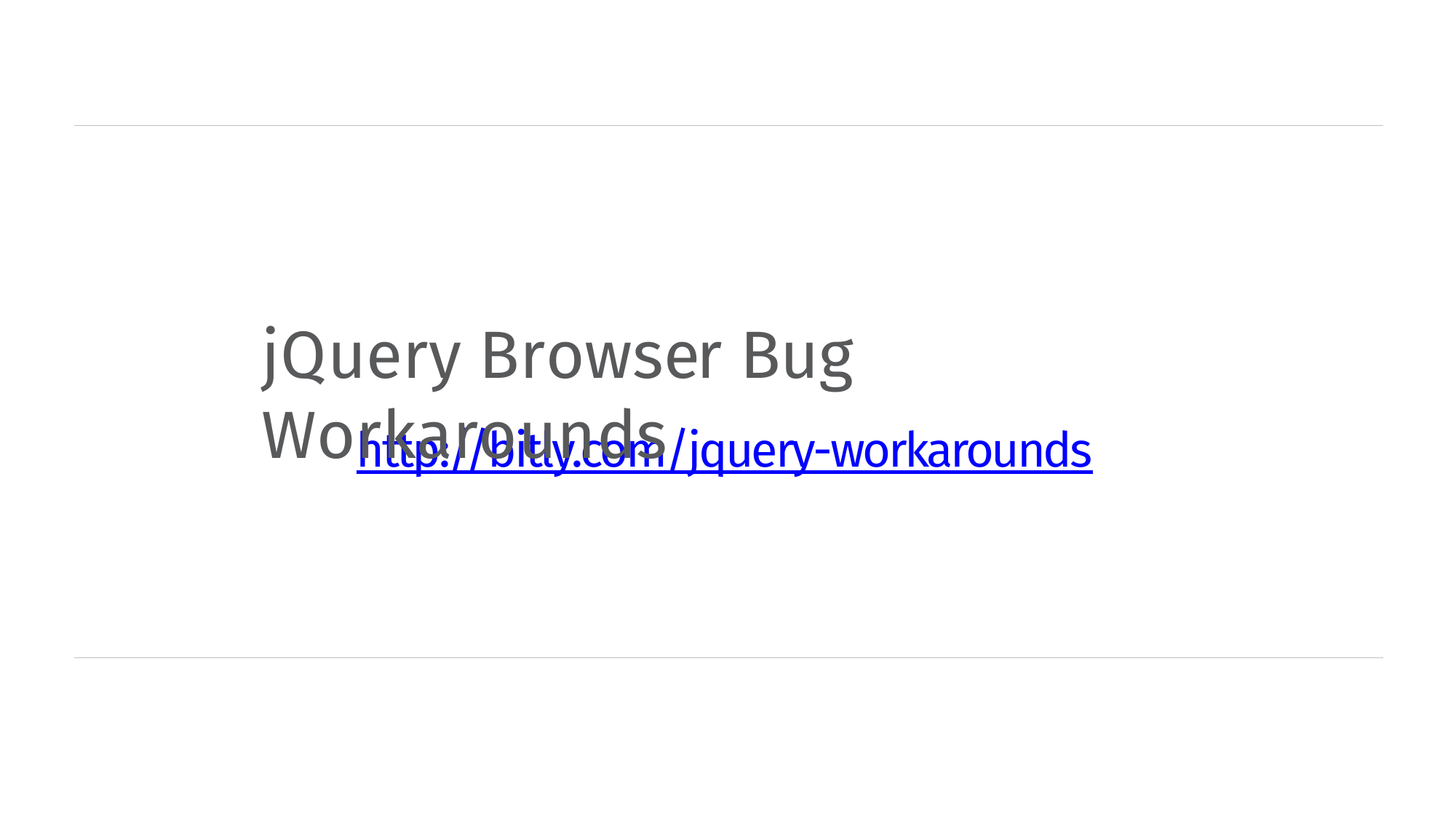

# jQuery Browser Bug Workarounds
http://bitly.com/jquery-workarounds
14